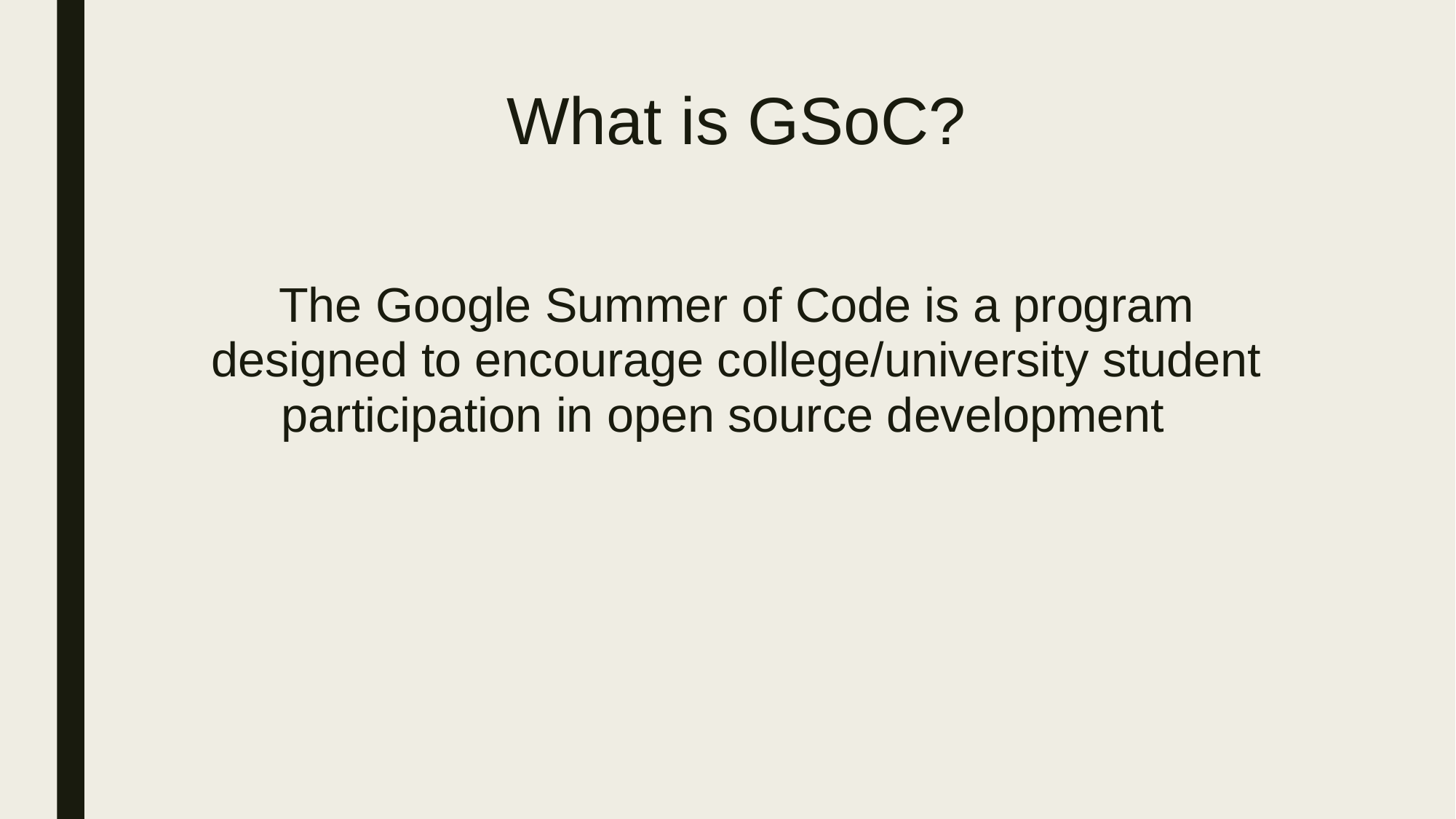

# What is GSoC?
The Google Summer of Code is a program designed to encourage college/university student participation in open source development